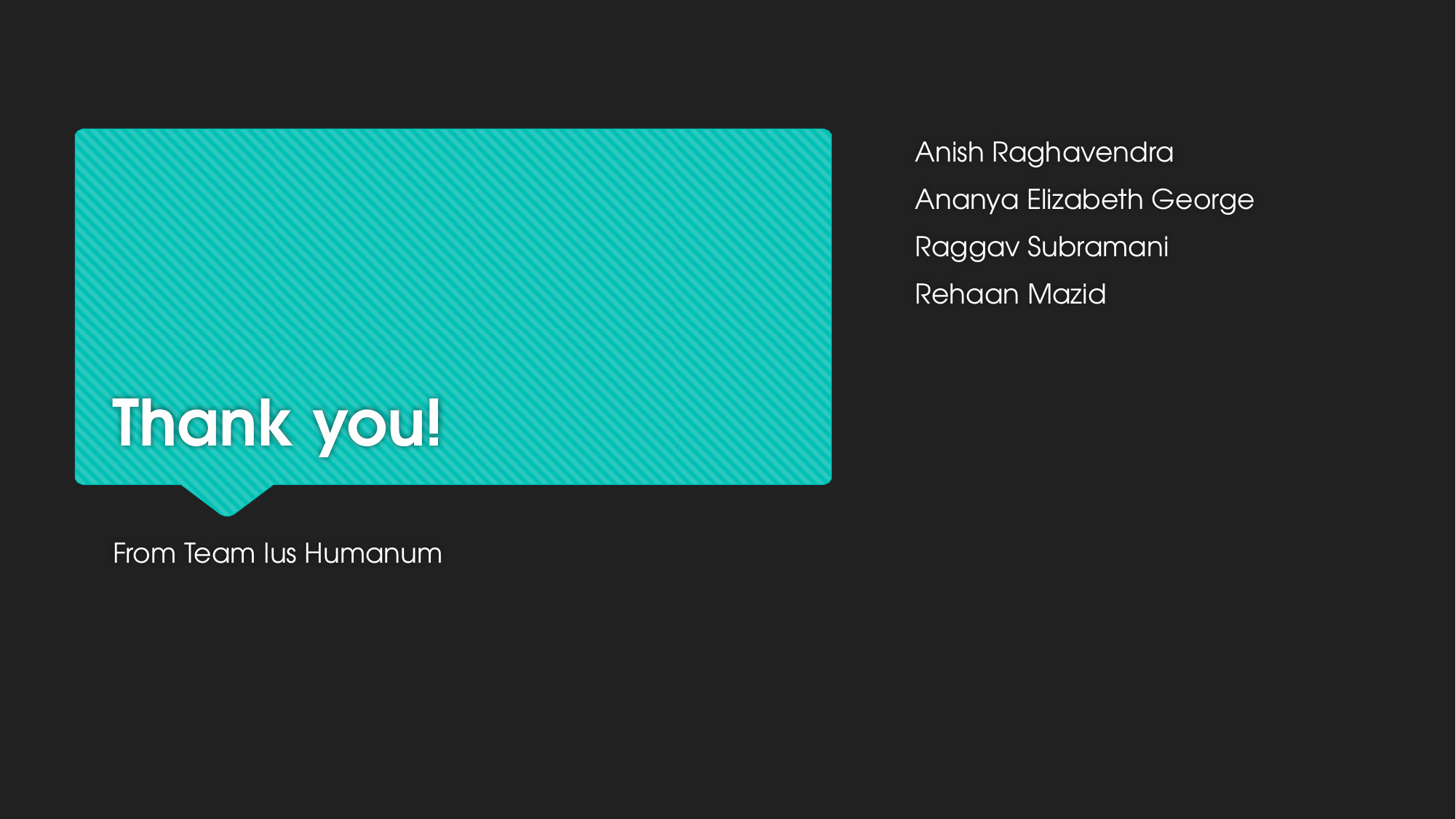

Anish Raghavendra
Ananya Elizabeth George
Raggav Subramani
Rehaan Mazid
# Thank you!
From Team Ius Humanum